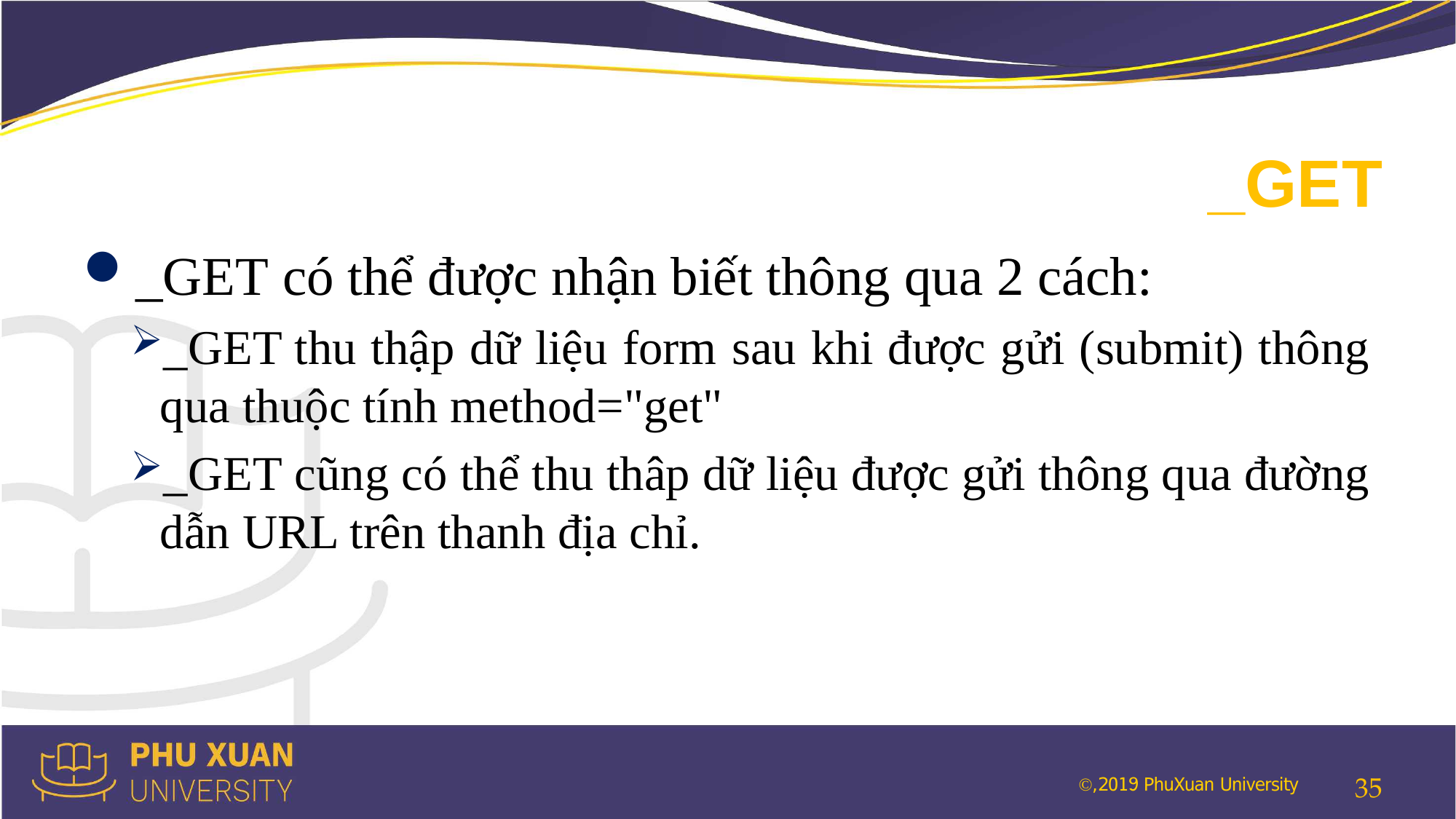

# _GET
_GET có thể được nhận biết thông qua 2 cách:
_GET thu thập dữ liệu form sau khi được gửi (submit) thông qua thuộc tính method="get"
_GET cũng có thể thu thâp dữ liệu được gửi thông qua đường dẫn URL trên thanh địa chỉ.

35